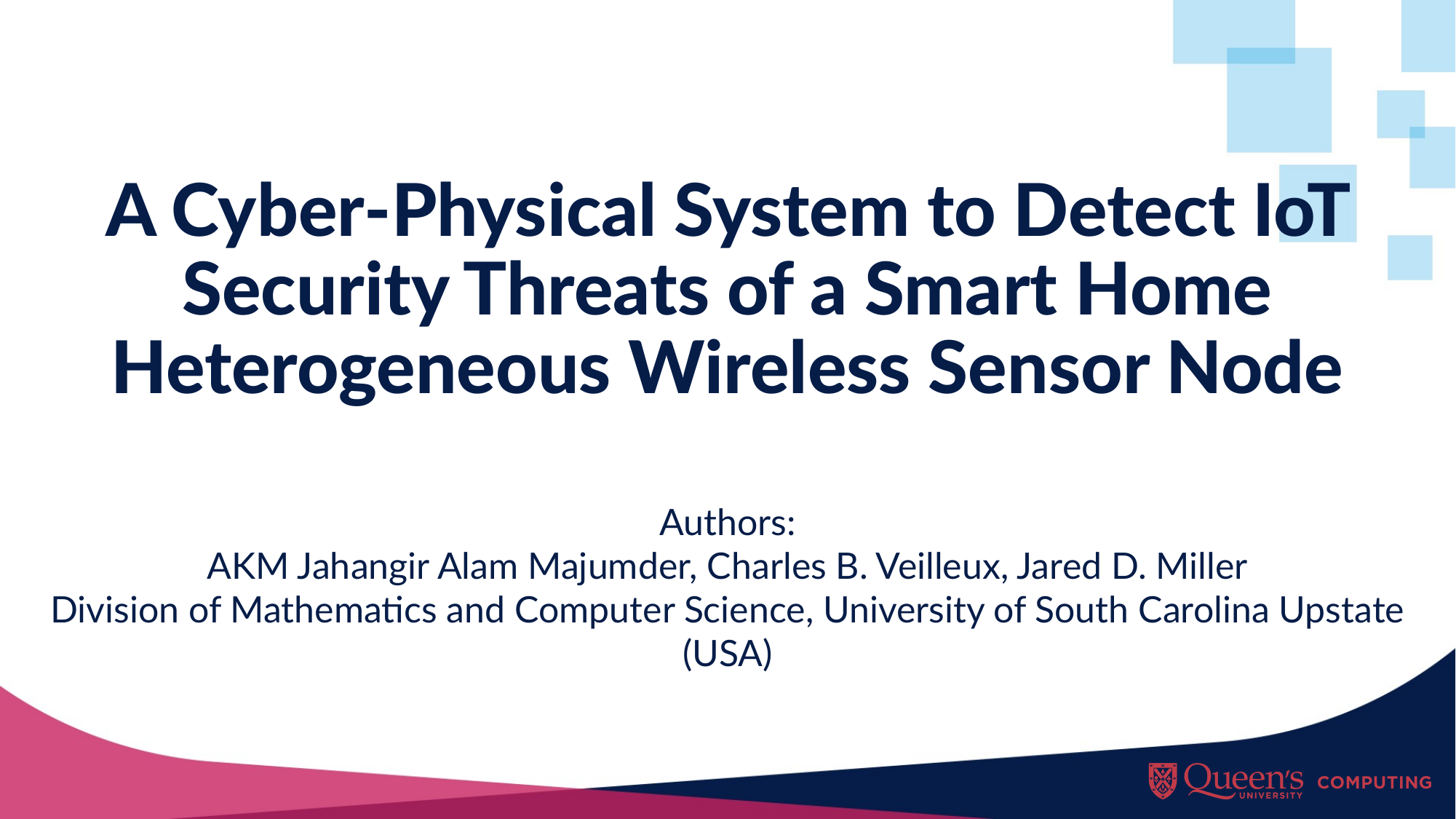

# A Cyber-Physical System to Detect IoT Security Threats of a Smart Home Heterogeneous Wireless Sensor Node
Authors:
AKM Jahangir Alam Majumder, Charles B. Veilleux, Jared D. Miller
Division of Mathematics and Computer Science, University of South Carolina Upstate (USA)